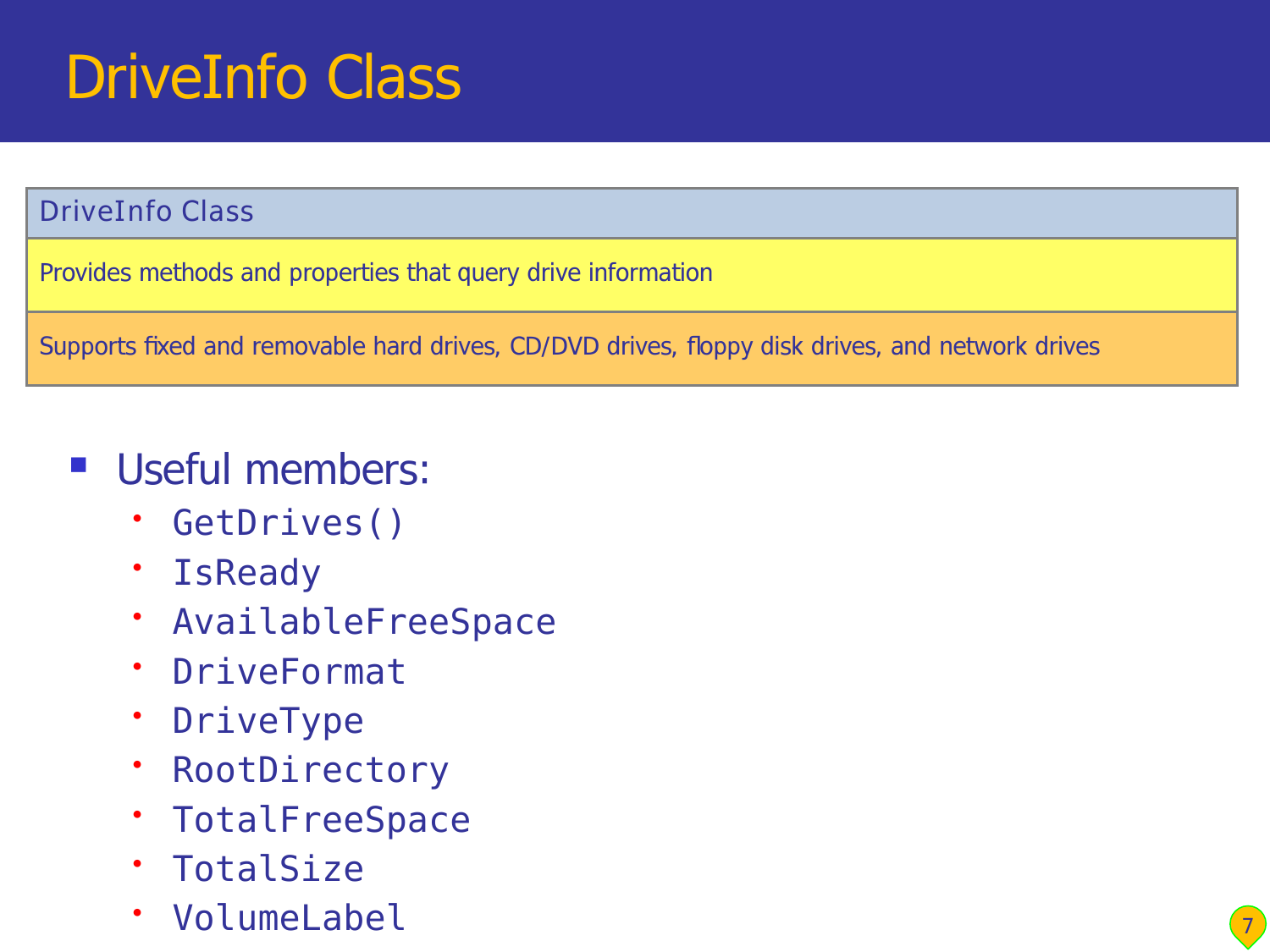

# DriveInfo Class

Useful members:
GetDrives()
IsReady
AvailableFreeSpace
DriveFormat
DriveType
RootDirectory
TotalFreeSpace
TotalSize
VolumeLabel

| DriveInfo Class |
| --- |
| Provides methods and properties that query drive information |
| Supports fixed and removable hard drives, CD/DVD drives, floppy disk drives, and network drives |
7